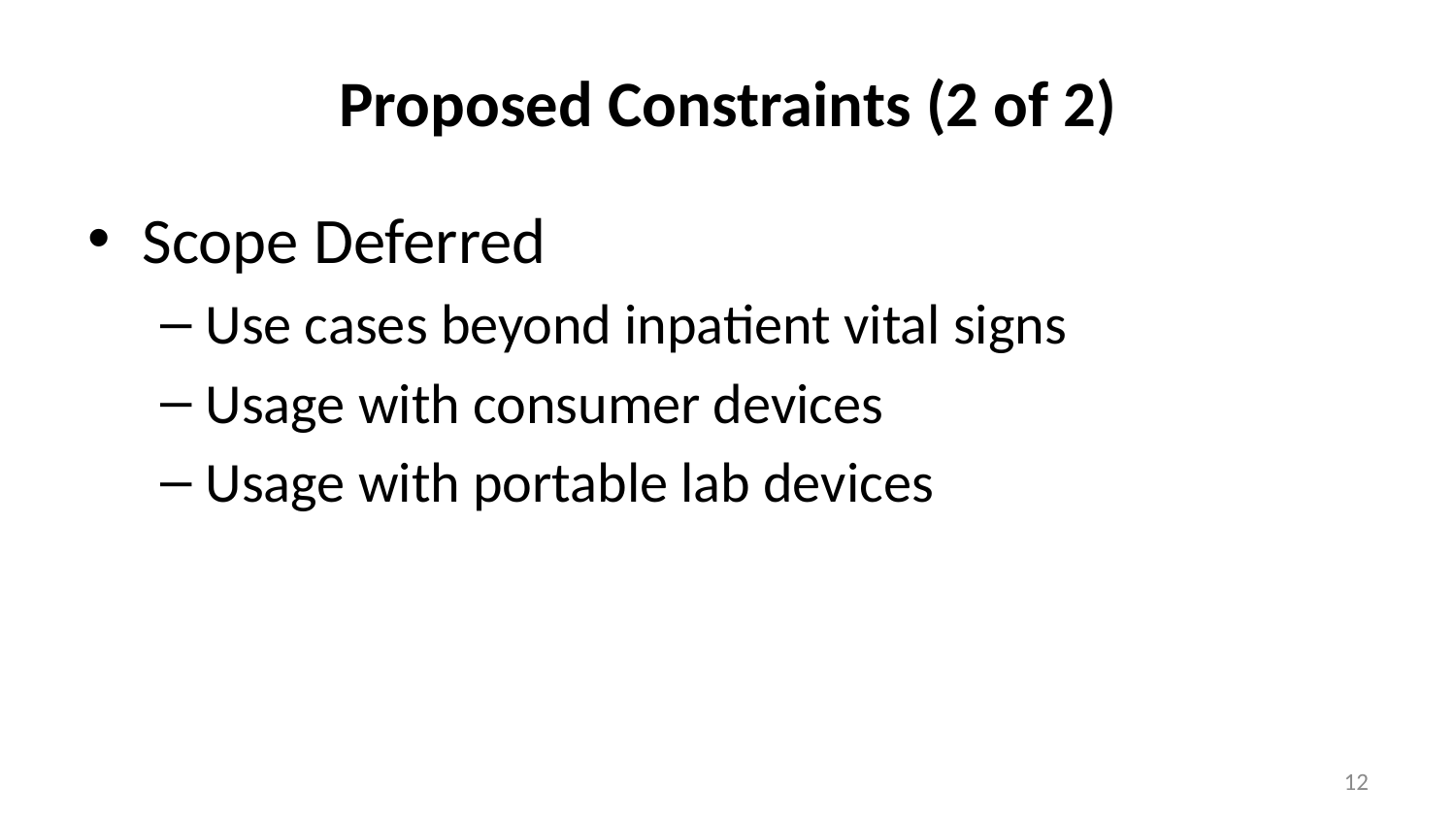

# Proposed Constraints (2 of 2)
Scope Deferred
Use cases beyond inpatient vital signs
Usage with consumer devices
Usage with portable lab devices

12